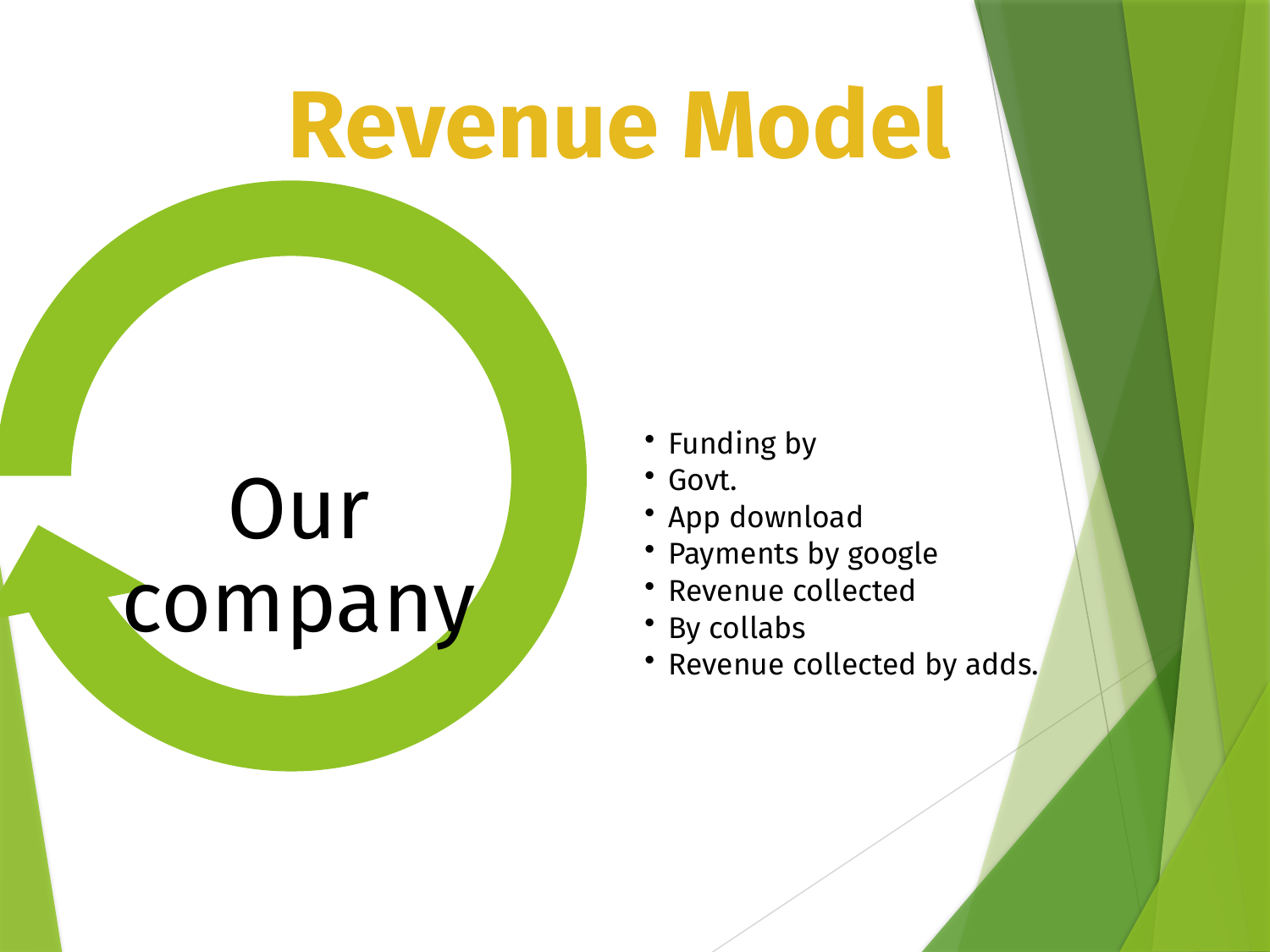

Revenue Model
Funding by
Govt.
App download
Payments by google
Revenue collected
By collabs
Revenue collected by adds.
Our company